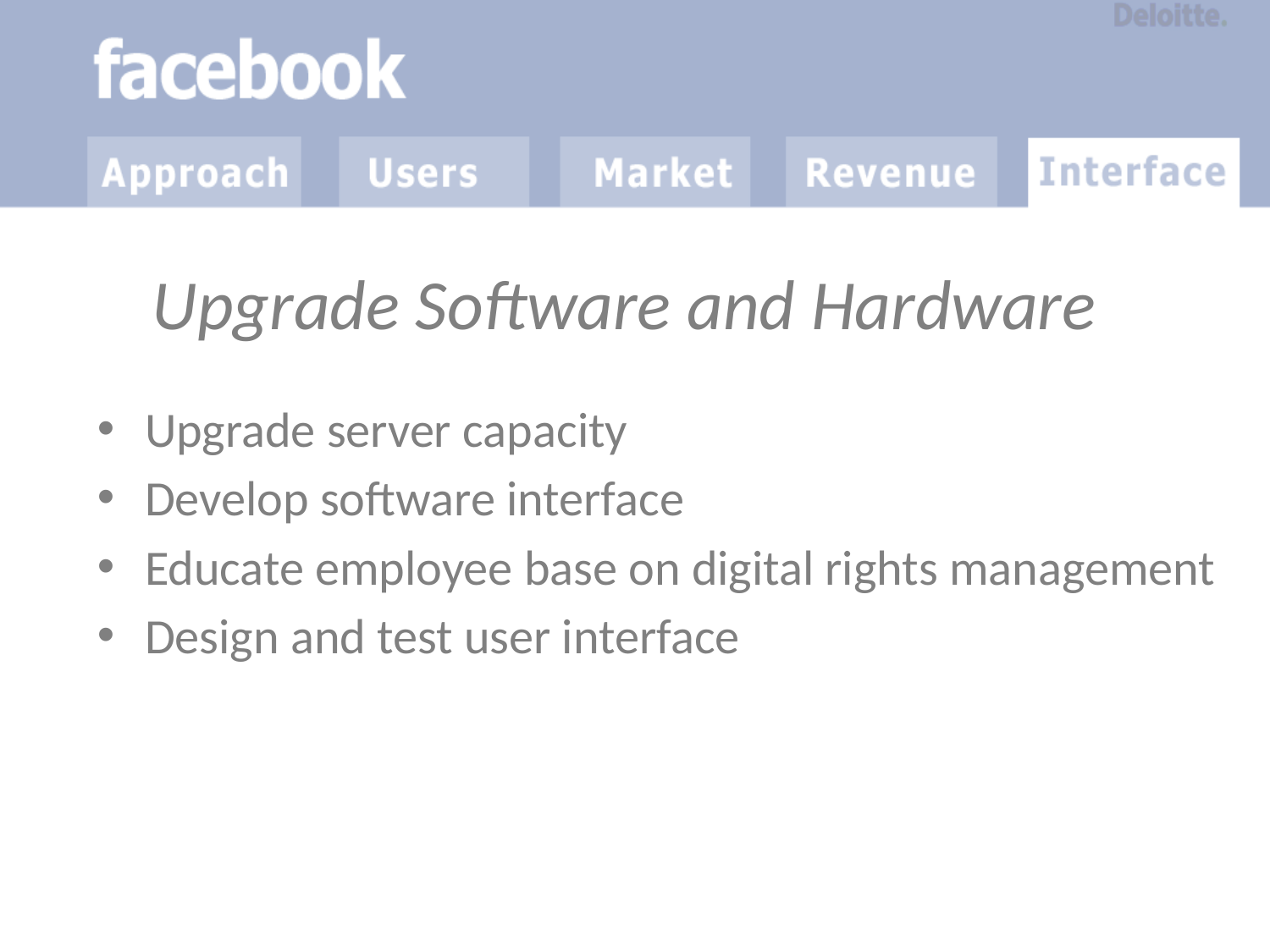

# Upgrade Software and Hardware
Upgrade server capacity
Develop software interface
Educate employee base on digital rights management
Design and test user interface